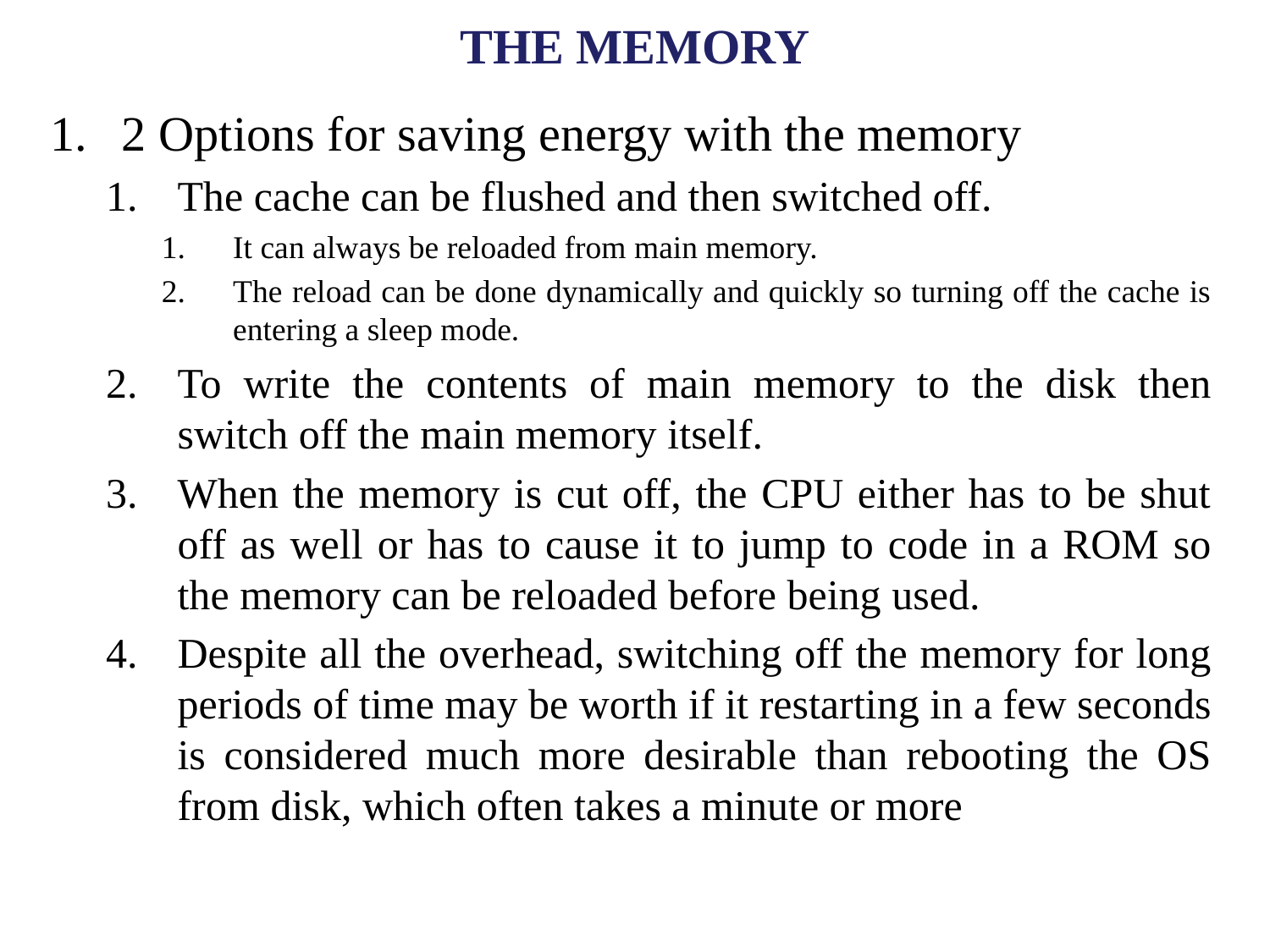

# THE MEMORY
2 Options for saving energy with the memory
The cache can be flushed and then switched off.
It can always be reloaded from main memory.
The reload can be done dynamically and quickly so turning off the cache is entering a sleep mode.
To write the contents of main memory to the disk then switch off the main memory itself.
When the memory is cut off, the CPU either has to be shut off as well or has to cause it to jump to code in a ROM so the memory can be reloaded before being used.
Despite all the overhead, switching off the memory for long periods of time may be worth if it restarting in a few seconds is considered much more desirable than rebooting the OS from disk, which often takes a minute or more